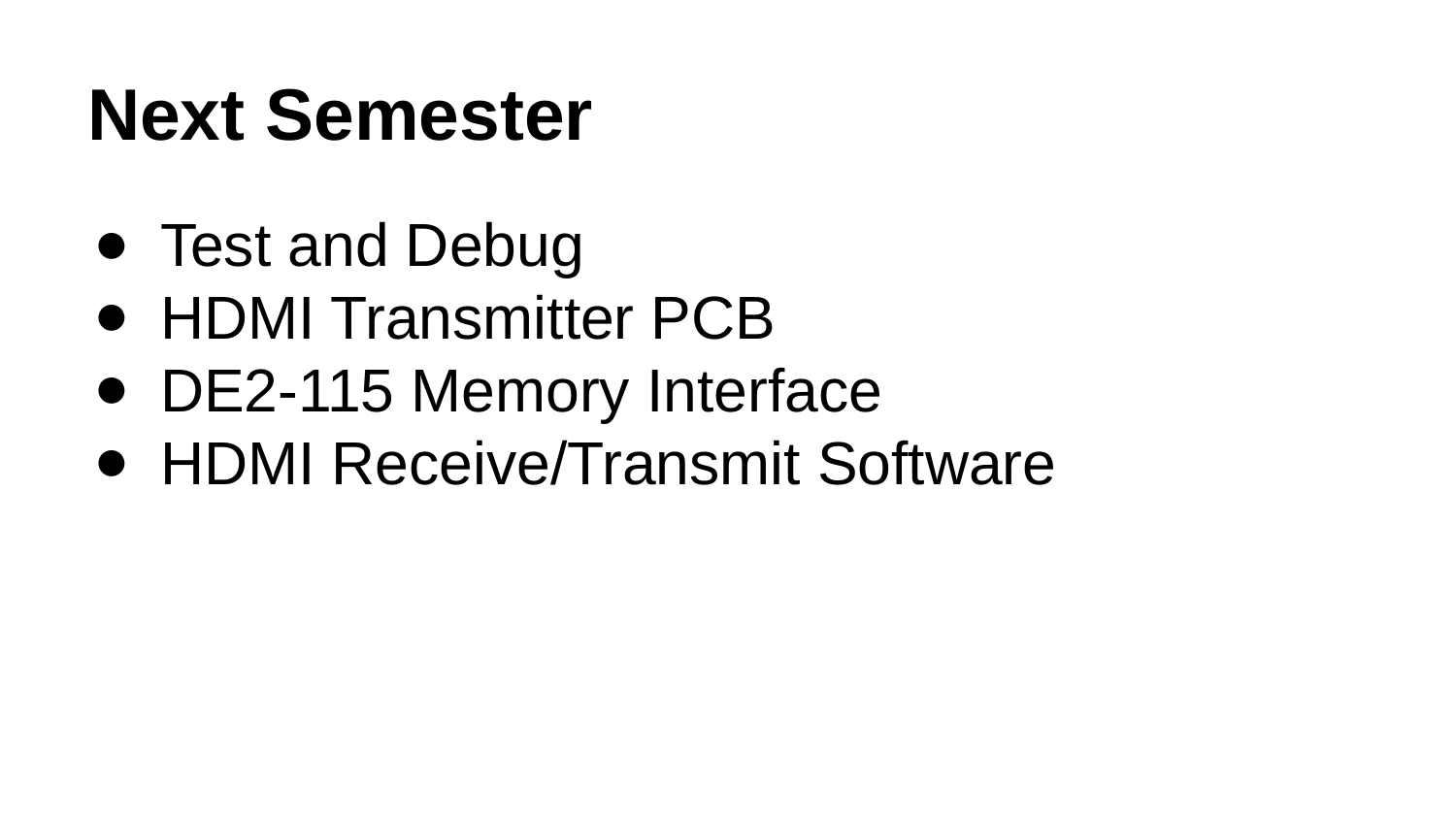

# Next Semester
Test and Debug
HDMI Transmitter PCB
DE2-115 Memory Interface
HDMI Receive/Transmit Software